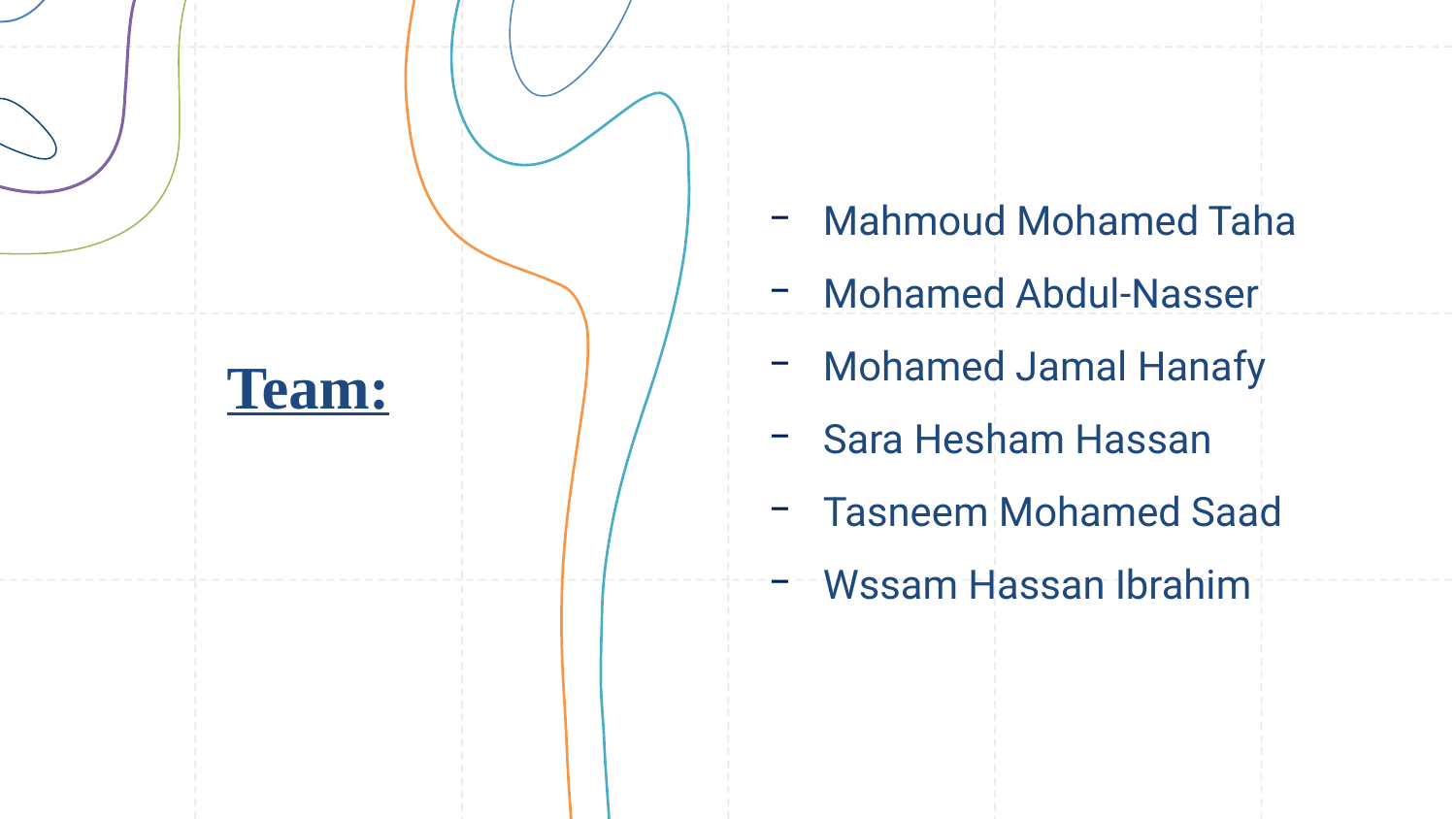

Mahmoud Mohamed Taha
Mohamed Abdul-Nasser
Mohamed Jamal Hanafy
Sara Hesham Hassan
Tasneem Mohamed Saad
Wssam Hassan Ibrahim
# Team: